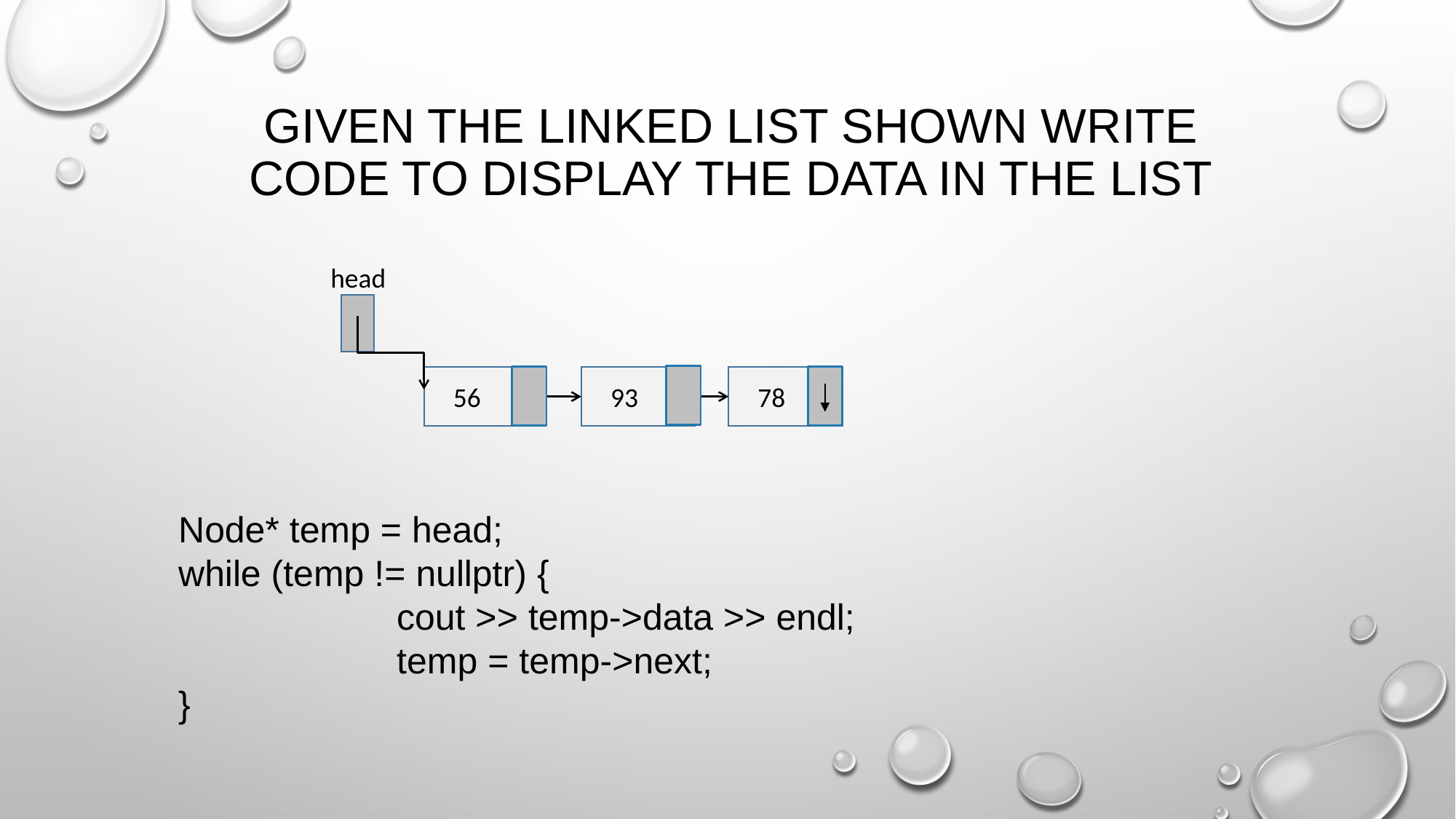

# Given the linked list shown write code to display the data in the list
head

   56
   93
   78

Node* temp = head;
while (temp != nullptr) {
		cout >> temp->data >> endl;
		temp = temp->next;
}